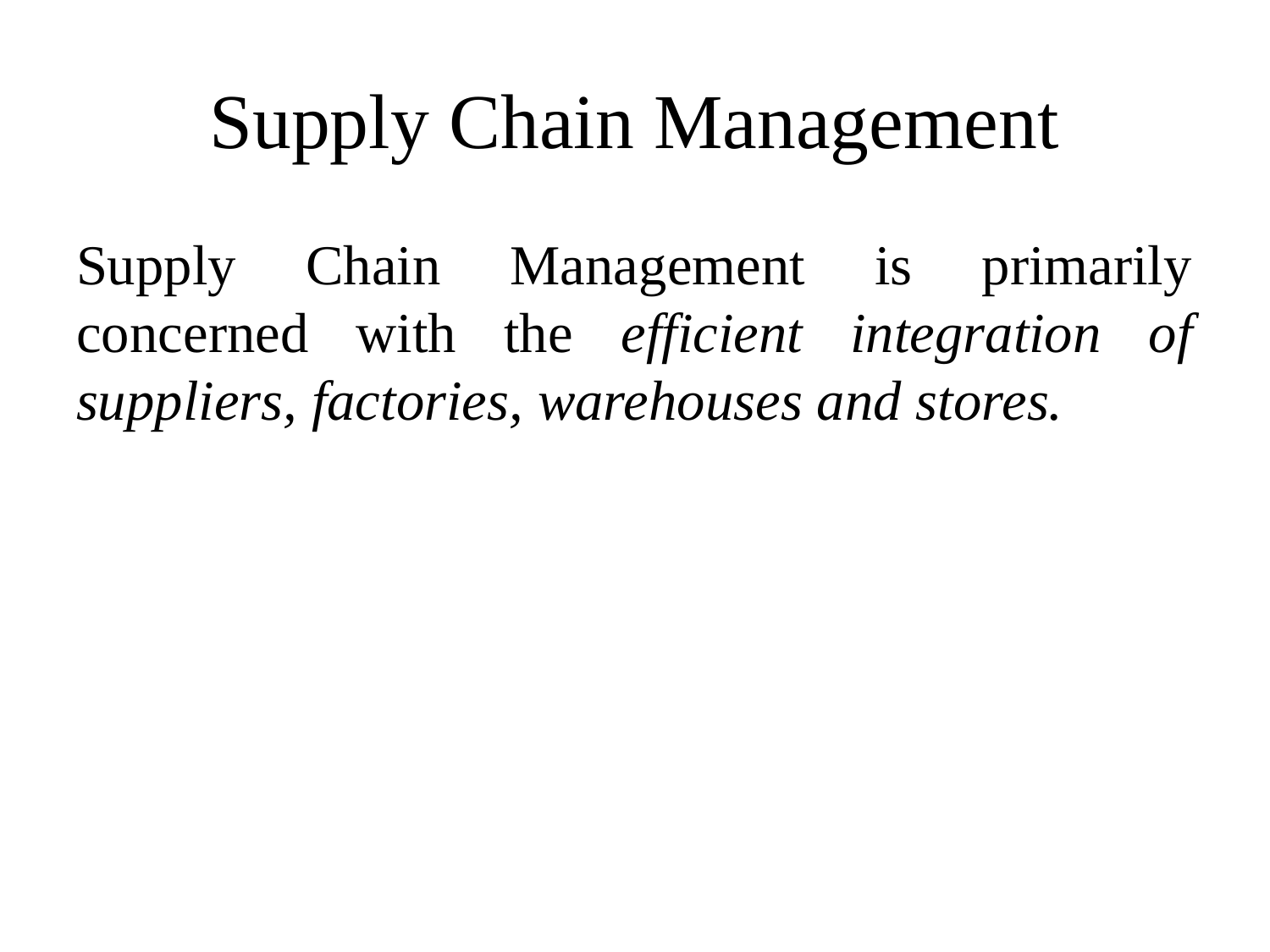

# Supply Chain Management
Supply Chain Management is primarily concerned with the efficient integration of suppliers, factories, warehouses and stores.